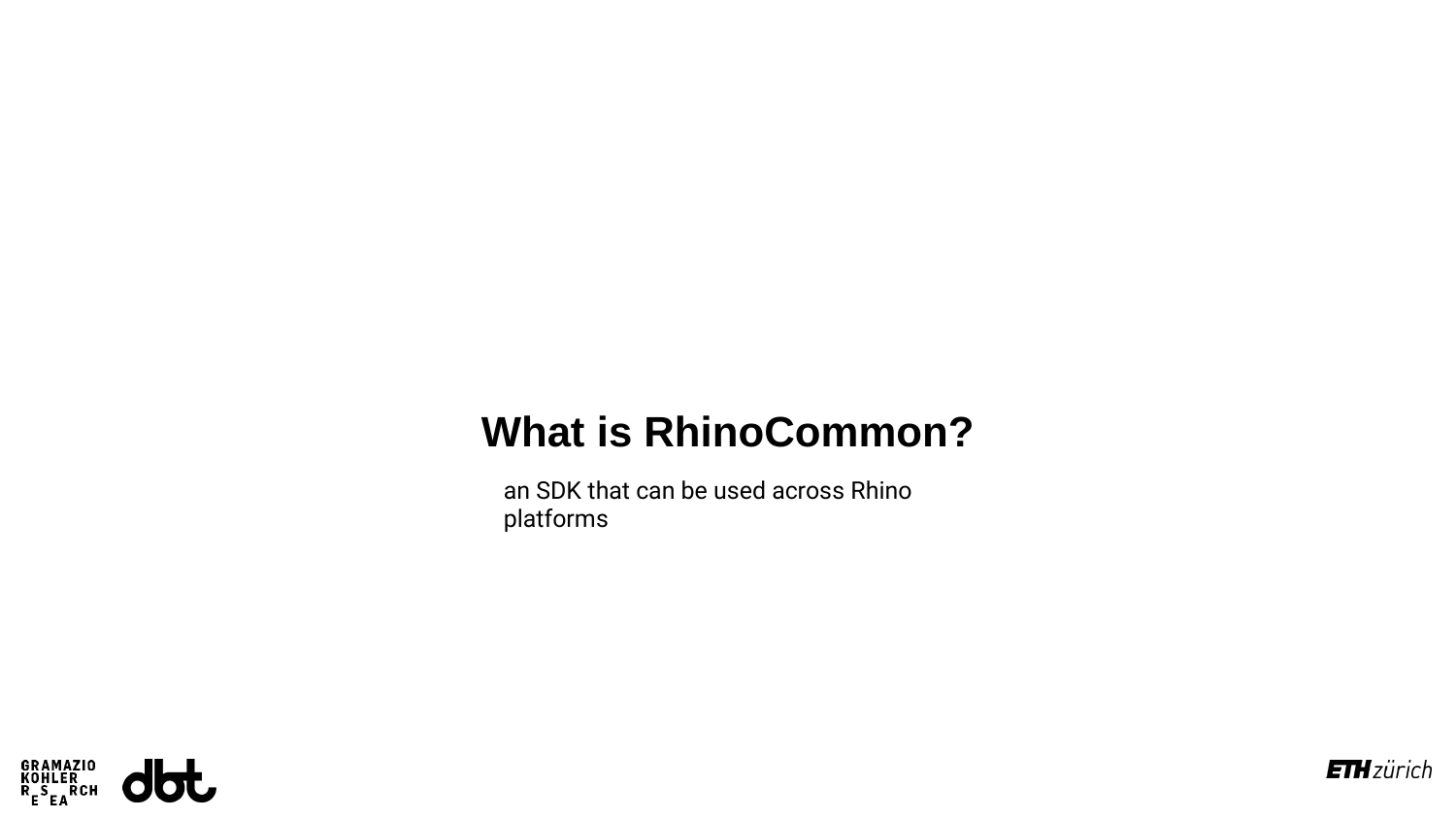

What is RhinoCommon?
an SDK that can be used across Rhino platforms